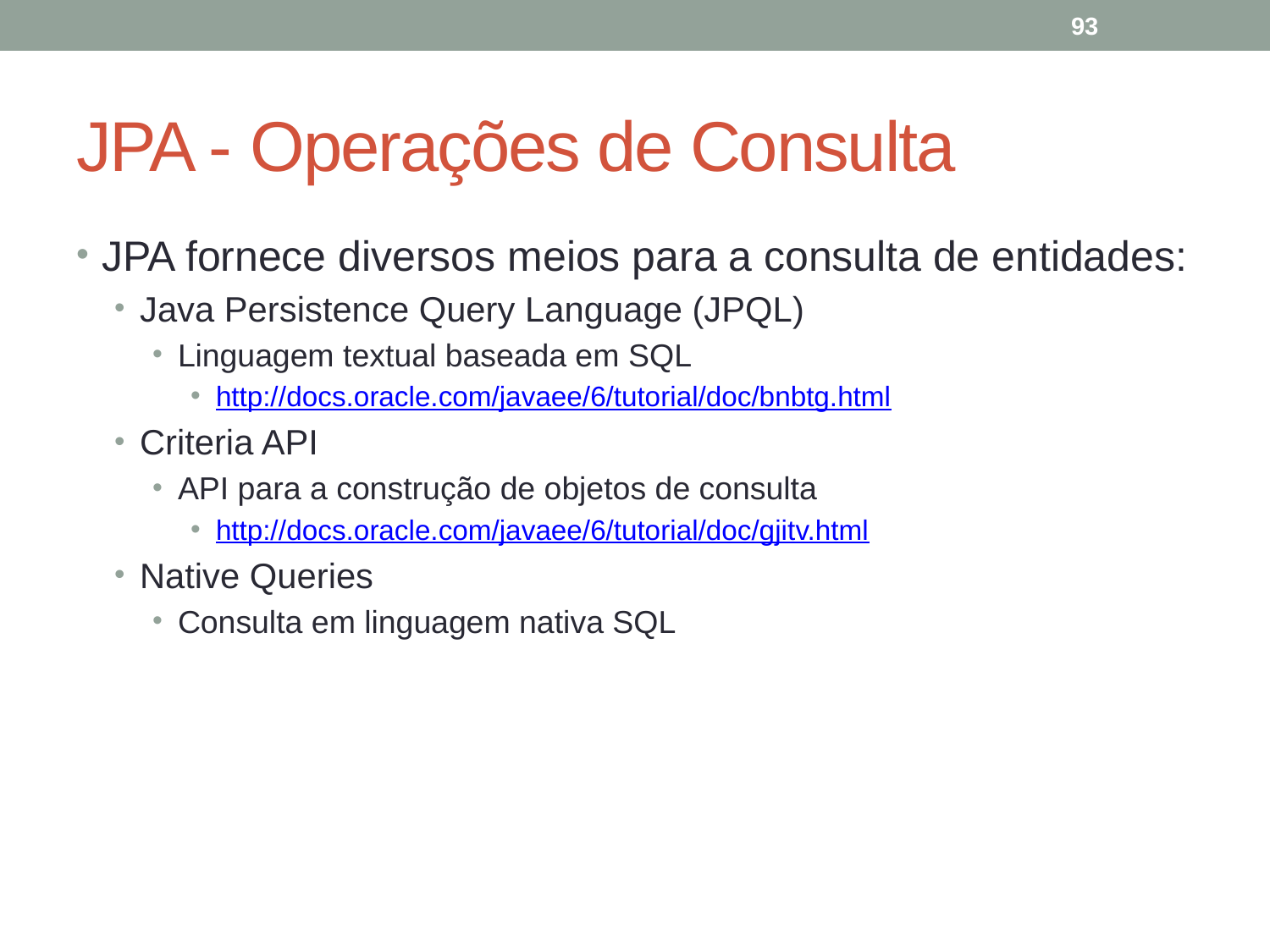

93
# JPA - Operações de Consulta
JPA fornece diversos meios para a consulta de entidades:
Java Persistence Query Language (JPQL)
Linguagem textual baseada em SQL
http://docs.oracle.com/javaee/6/tutorial/doc/bnbtg.html
Criteria API
API para a construção de objetos de consulta
http://docs.oracle.com/javaee/6/tutorial/doc/gjitv.html
Native Queries
Consulta em linguagem nativa SQL